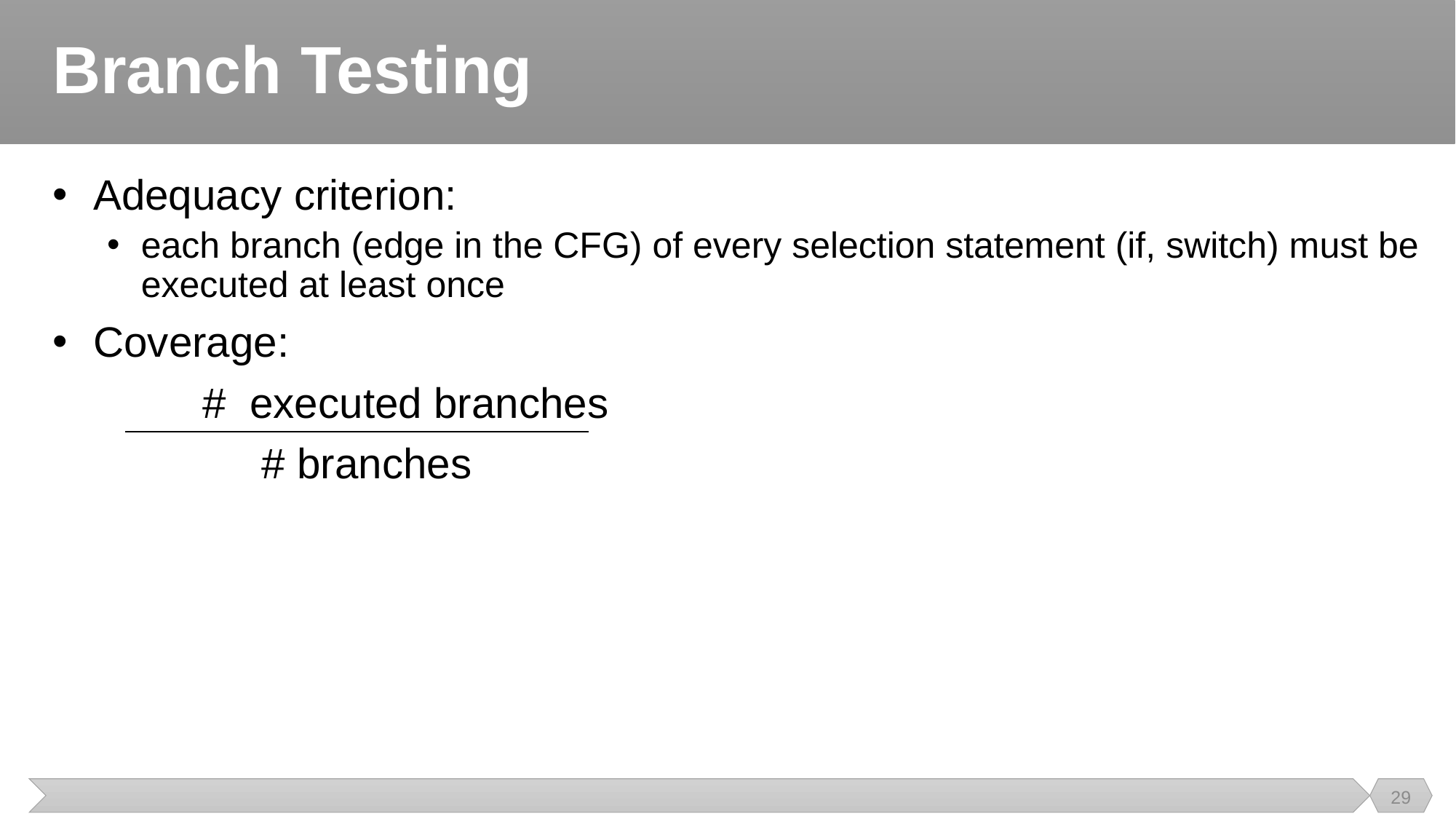

# Branch Testing
Adequacy criterion:
each branch (edge in the CFG) of every selection statement (if, switch) must be executed at least once
Coverage:
		#  executed branches
		     # branches

29